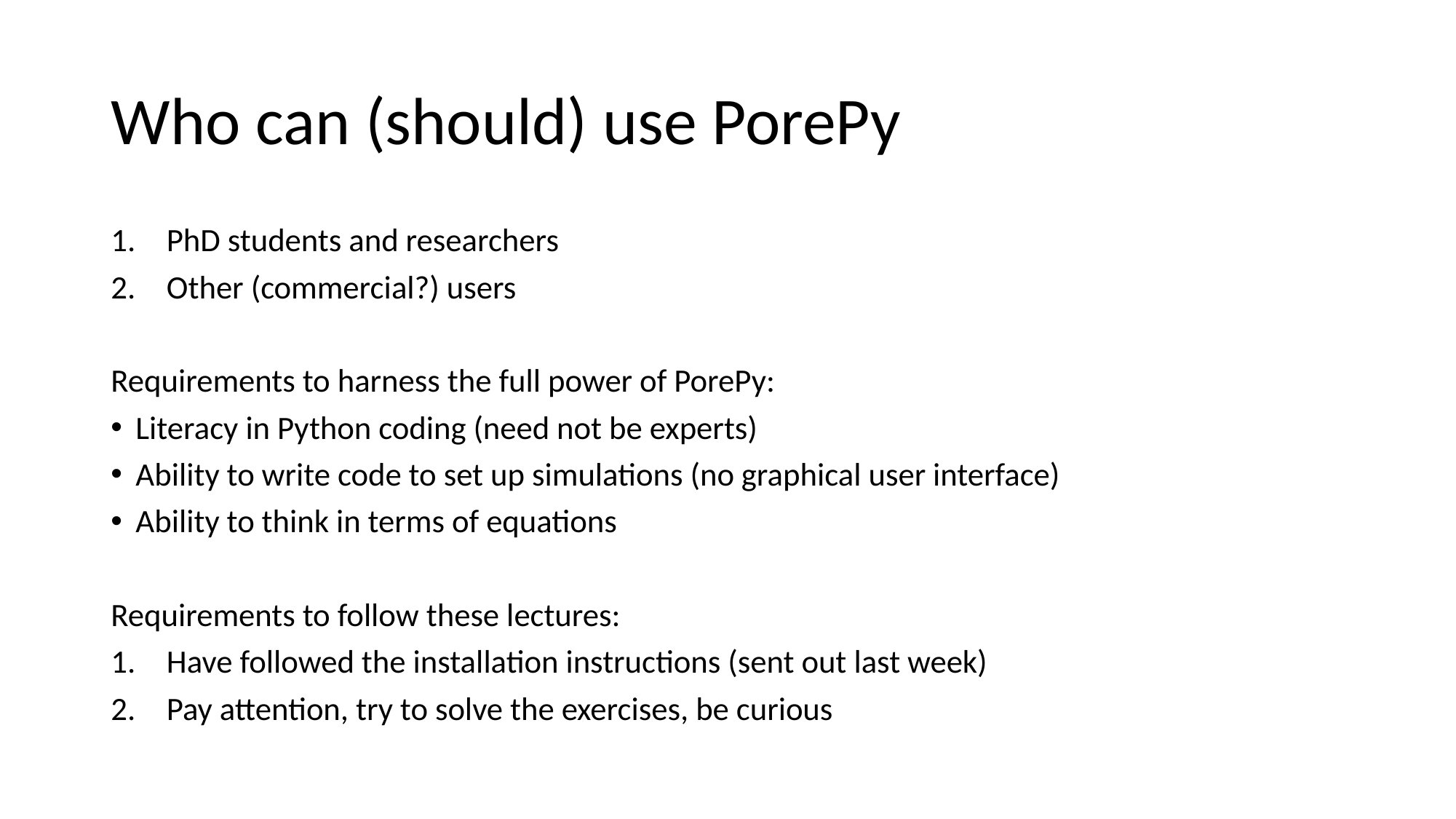

# Who can (should) use PorePy
PhD students and researchers
Other (commercial?) users

Requirements to harness the full power of PorePy:
Literacy in Python coding (need not be experts)
Ability to write code to set up simulations (no graphical user interface)
Ability to think in terms of equations

Requirements to follow these lectures:
Have followed the installation instructions (sent out last week)
Pay attention, try to solve the exercises, be curious